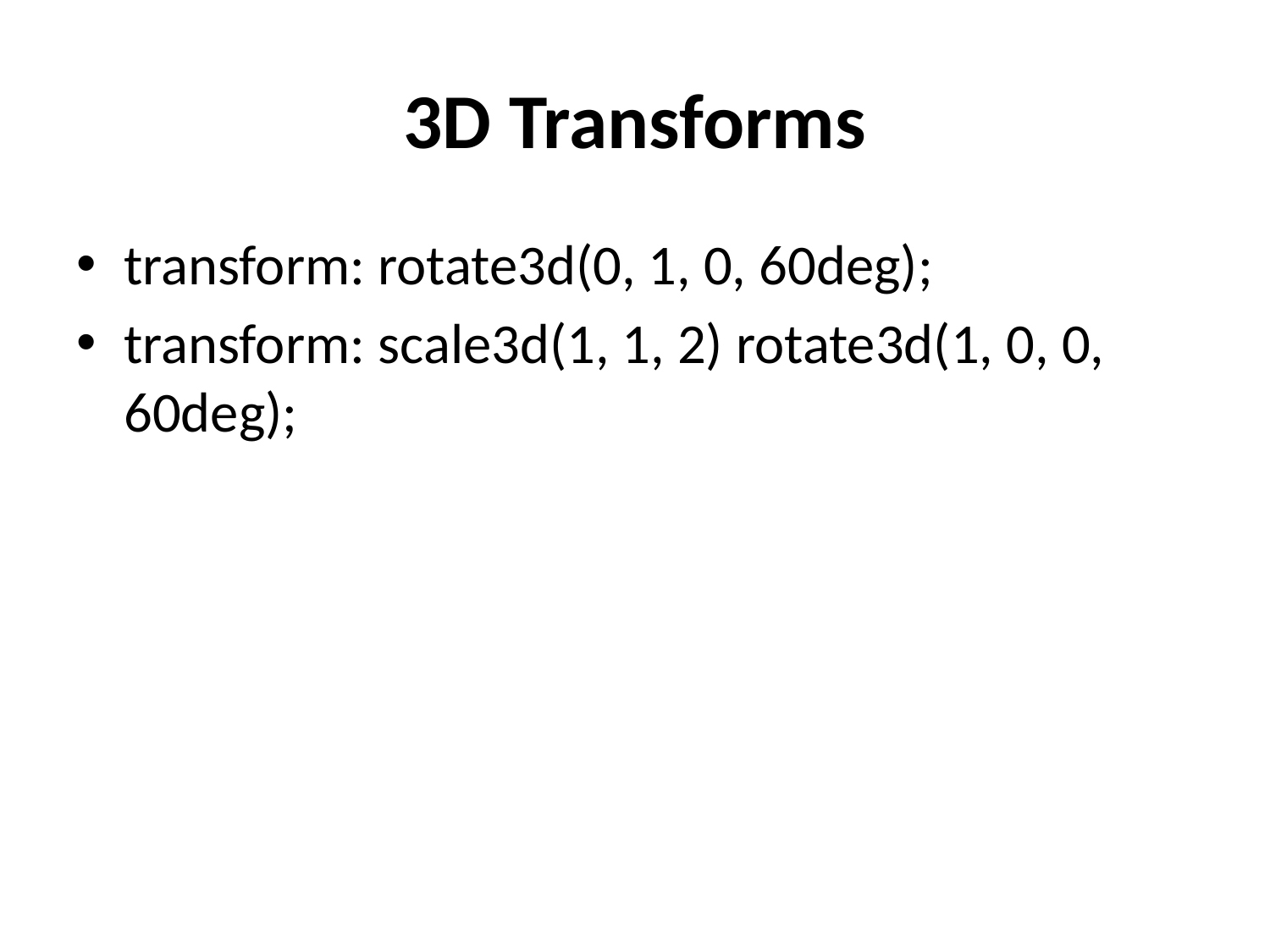

# 3D Transforms
transform: rotate3d(0, 1, 0, 60deg);
transform: scale3d(1, 1, 2) rotate3d(1, 0, 0, 60deg);